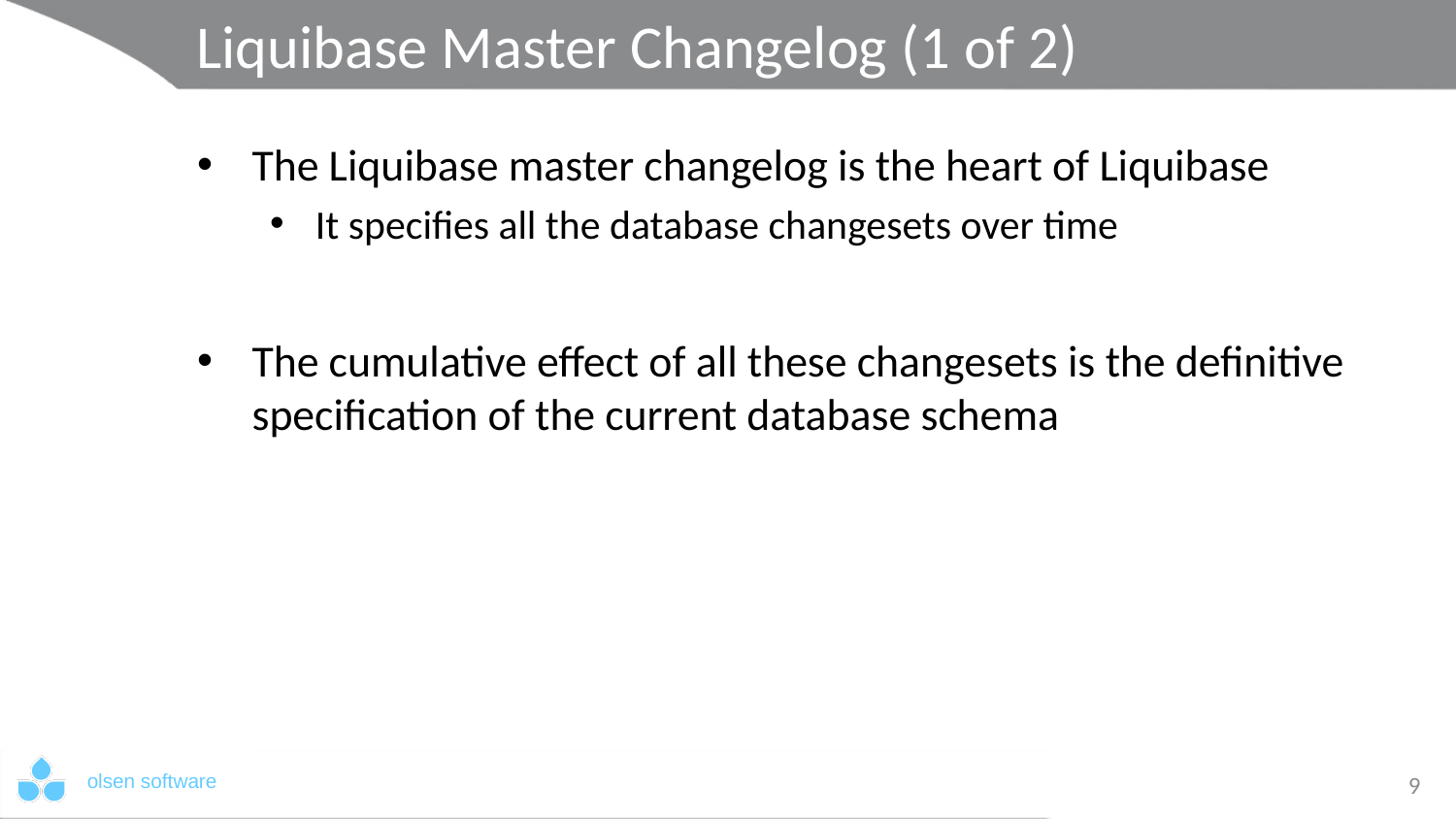

# Liquibase Master Changelog (1 of 2)
The Liquibase master changelog is the heart of Liquibase
It specifies all the database changesets over time

The cumulative effect of all these changesets is the definitive specification of the current database schema
9